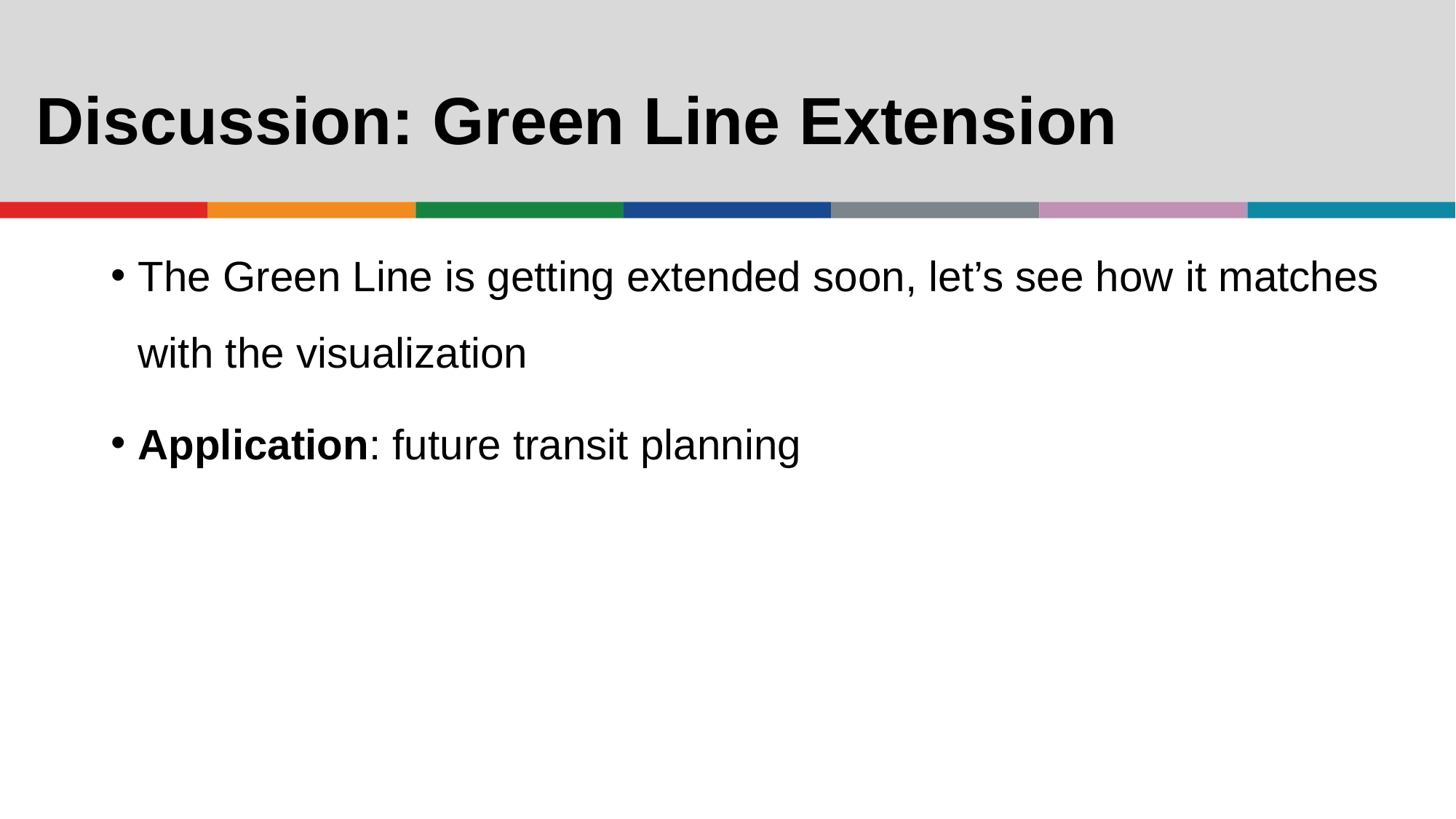

# Discussion: Green Line Extension
The Green Line is getting extended soon, let’s see how it matches with the visualization
Application: future transit planning